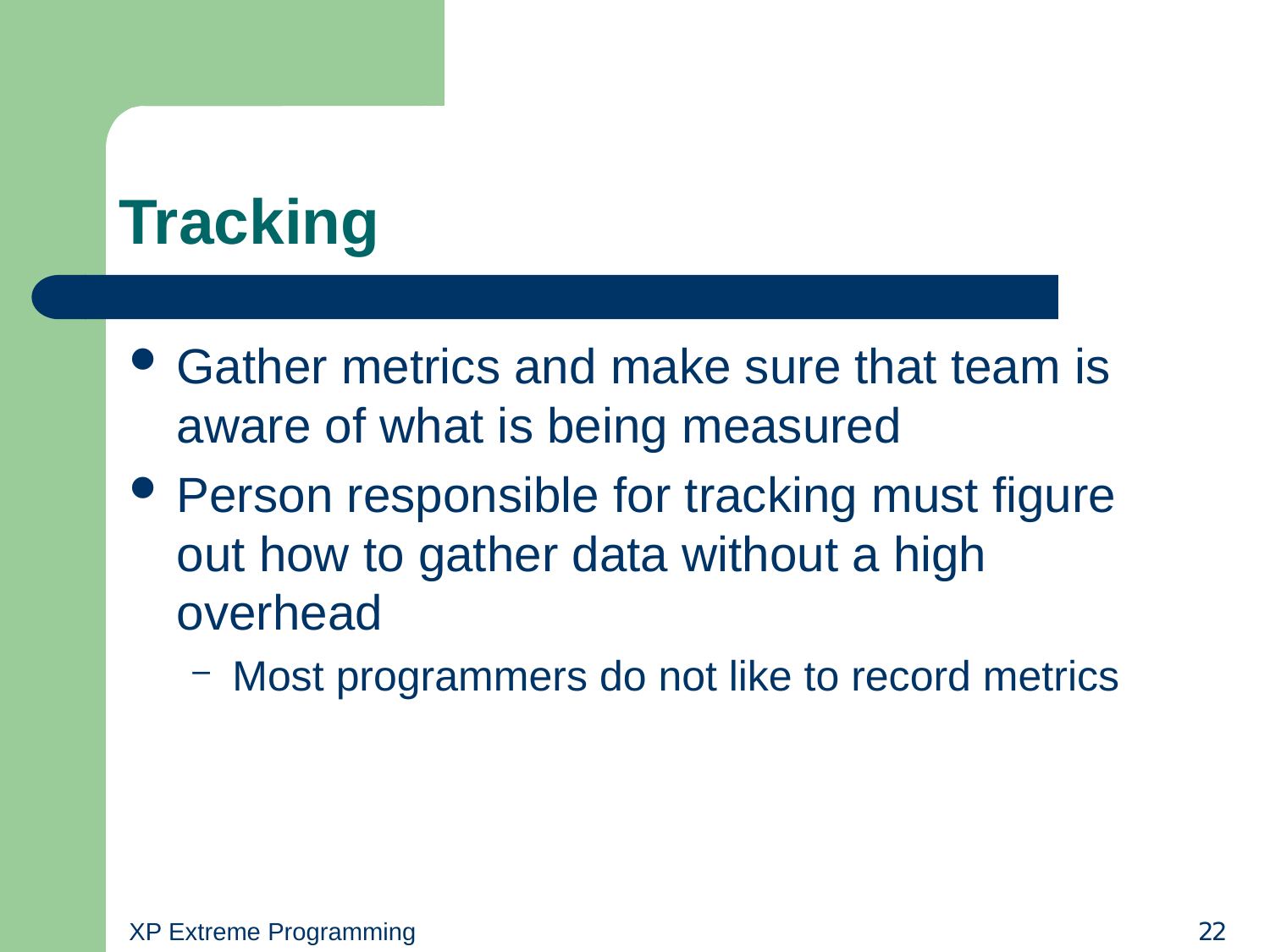

# Tracking
Gather metrics and make sure that team is aware of what is being measured
Person responsible for tracking must figure out how to gather data without a high overhead
Most programmers do not like to record metrics
XP Extreme Programming